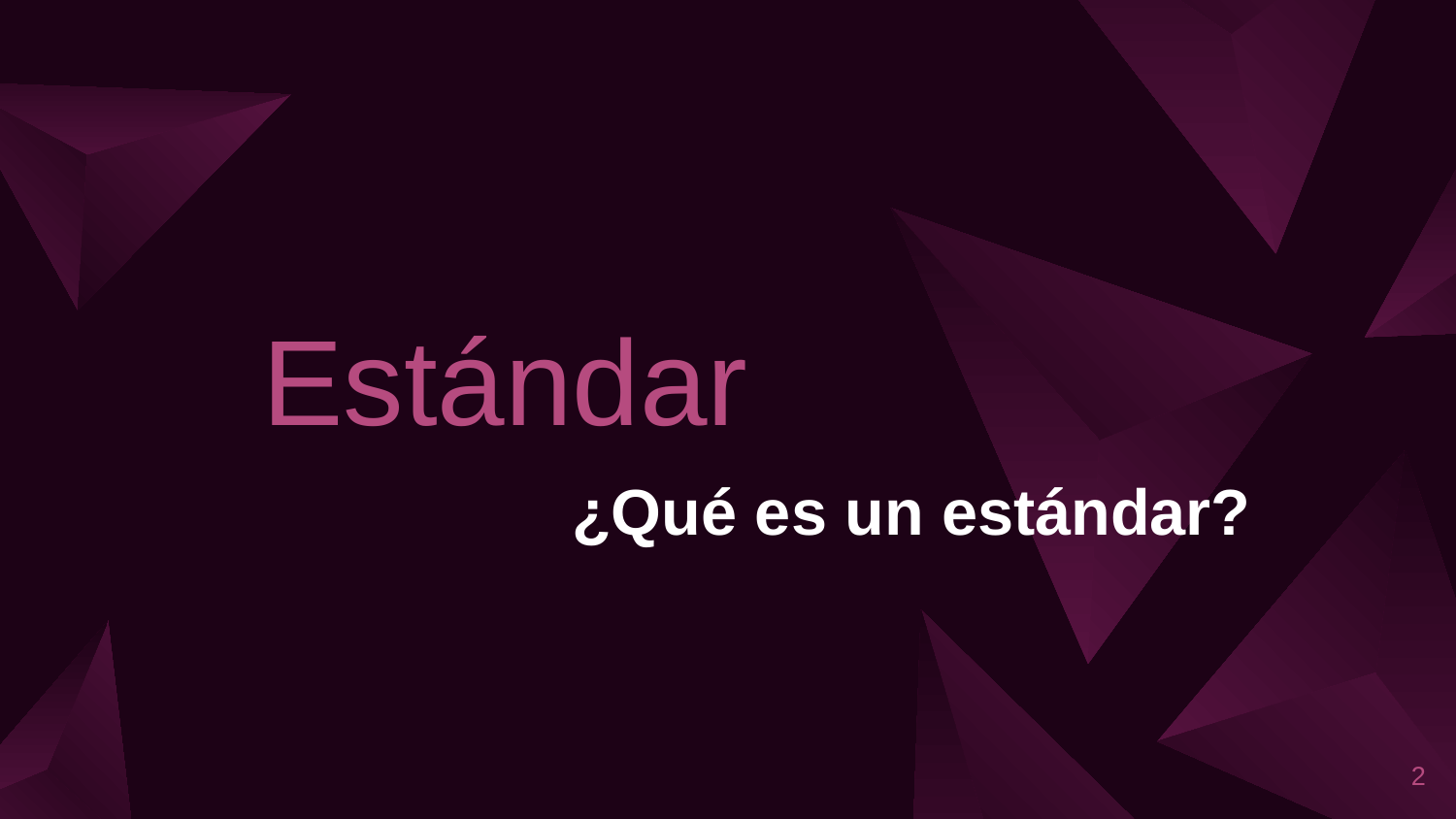

# Estándar
¿Qué es un estándar?
2